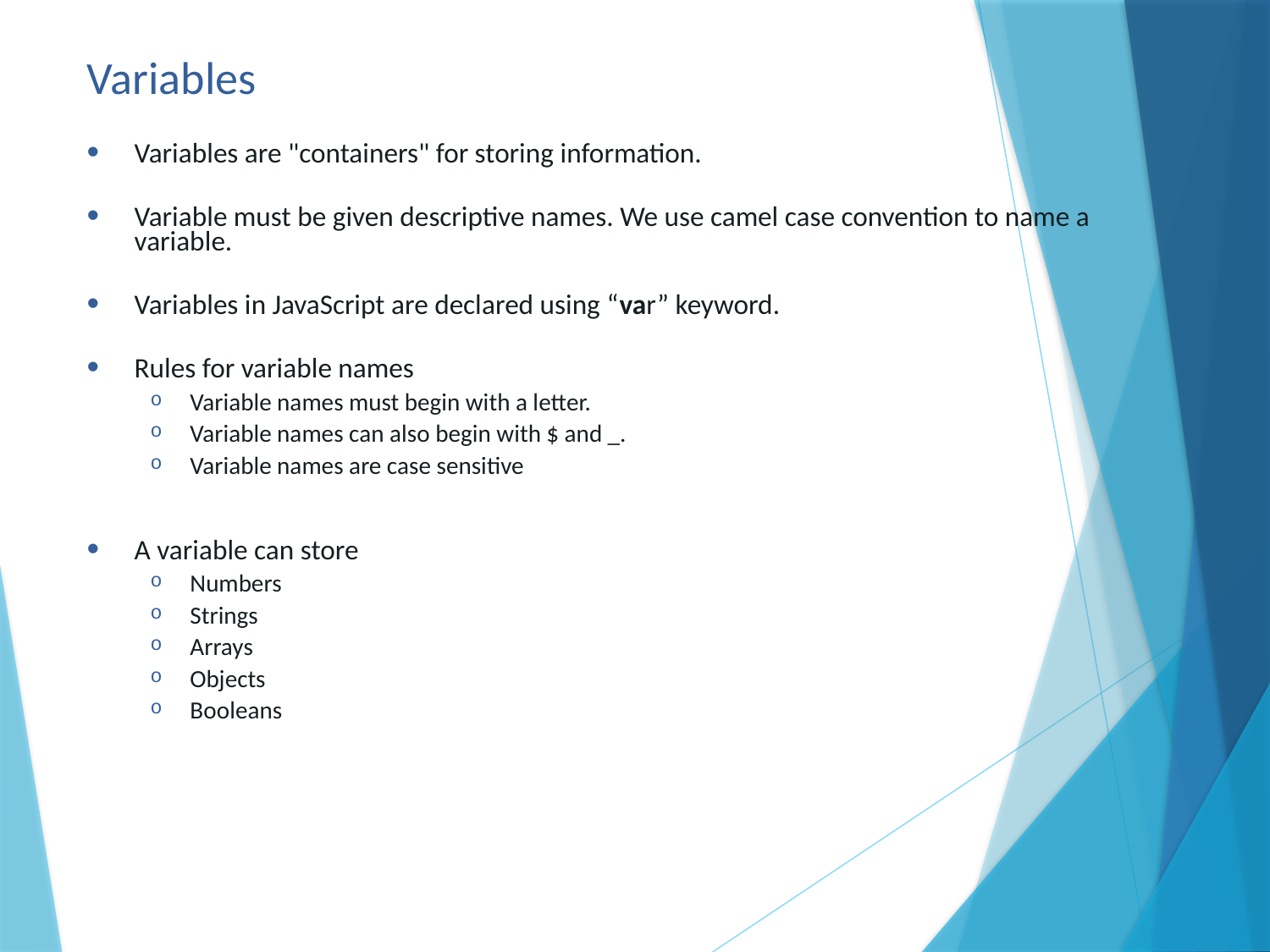

# Variables
Variables are "containers" for storing information.

Variable must be given descriptive names. We use camel case convention to name a variable.

Variables in JavaScript are declared using “var” keyword.

Rules for variable names
Variable names must begin with a letter.
Variable names can also begin with $ and _.
Variable names are case sensitive

A variable can store
Numbers
Strings
Arrays
Objects
Booleans